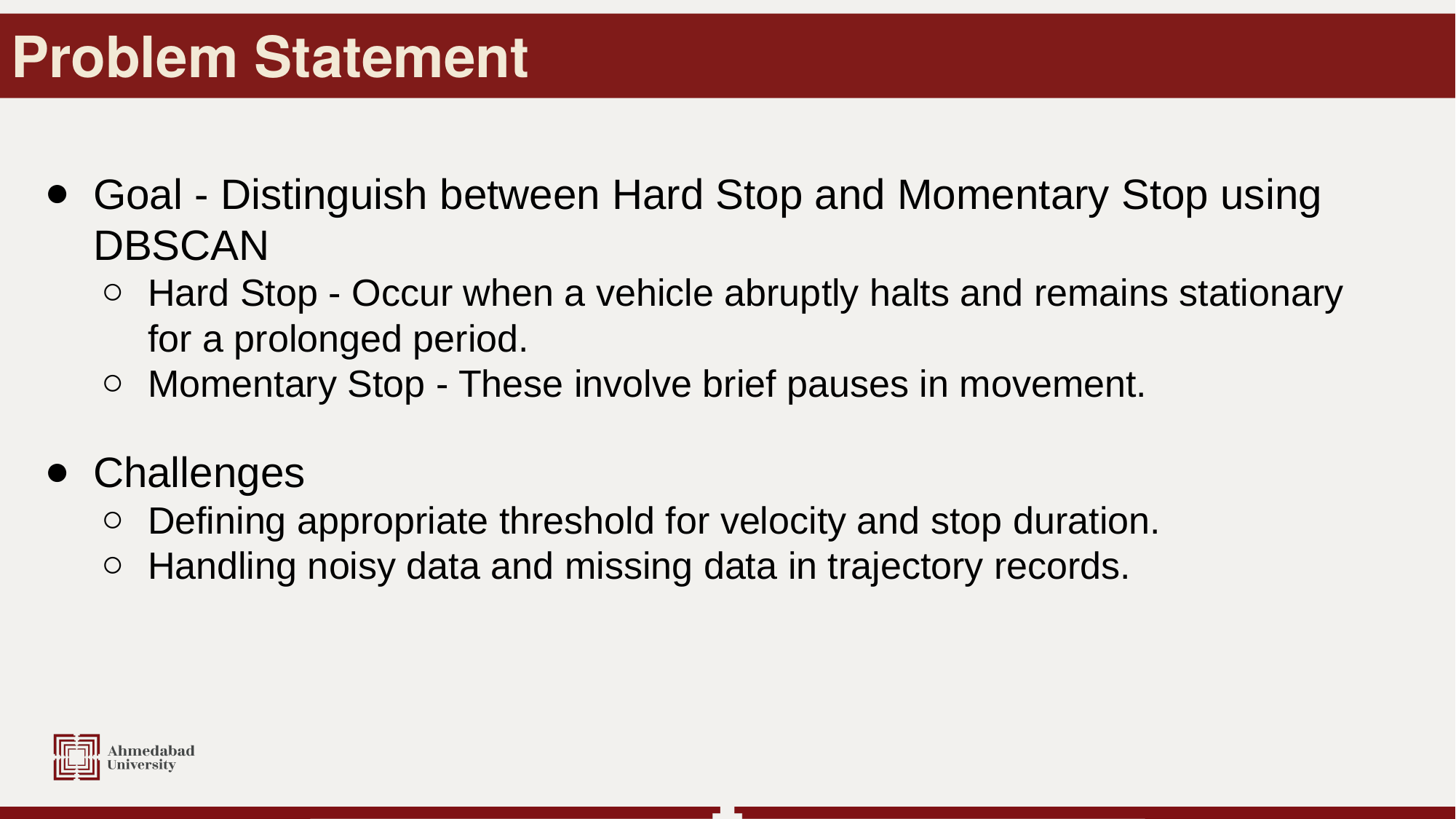

# Problem Statement
Goal - Distinguish between Hard Stop and Momentary Stop using DBSCAN
Hard Stop - Occur when a vehicle abruptly halts and remains stationary for a prolonged period.
Momentary Stop - These involve brief pauses in movement.

Challenges
Defining appropriate threshold for velocity and stop duration.
Handling noisy data and missing data in trajectory records.